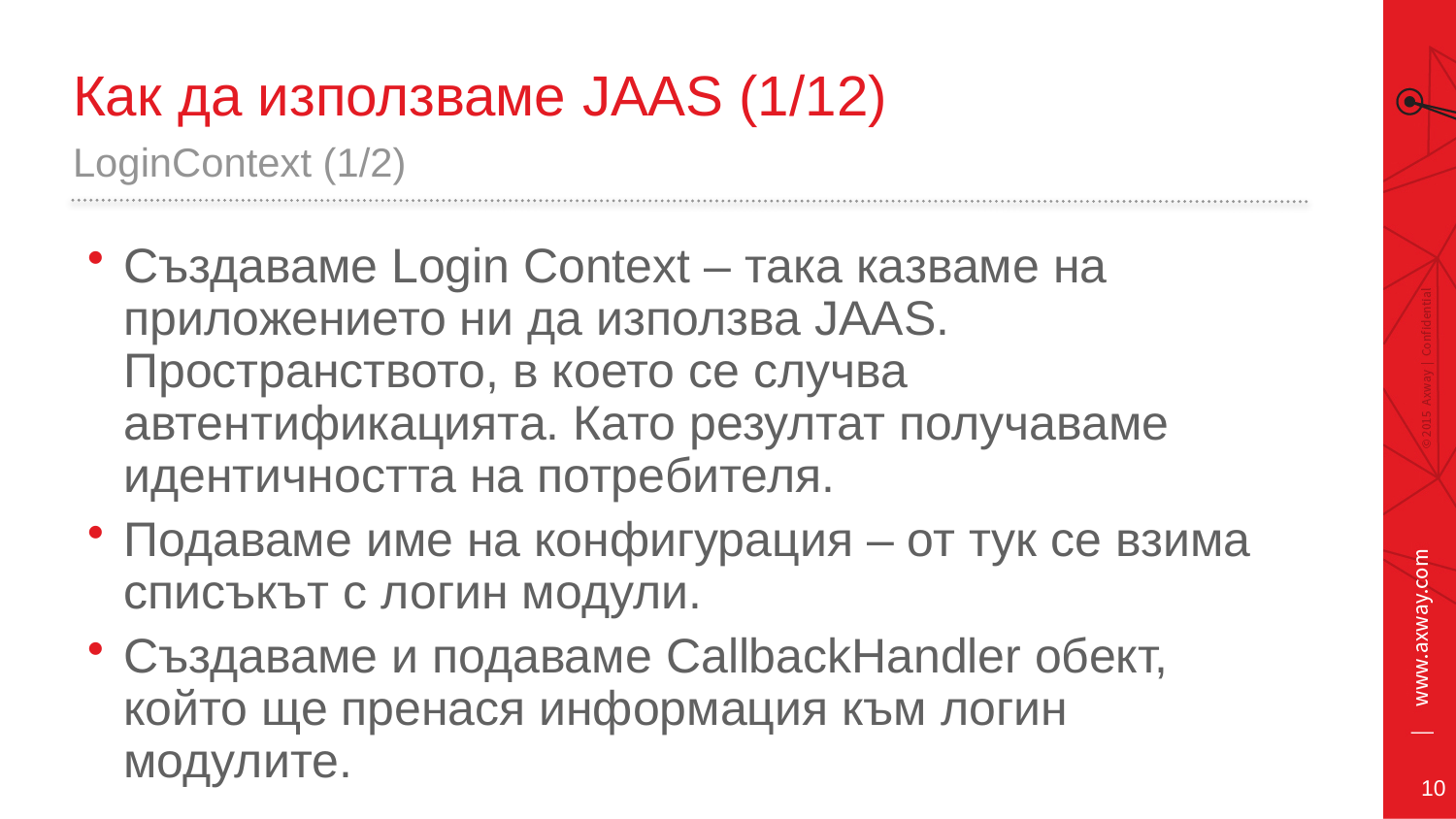

# Как да използваме JAAS (1/12)
LoginContext (1/2)
Създаваме Login Context – така казваме на приложението ни да използва JAAS. Пространството, в което се случва автентификацията. Като резултат получаваме идентичността на потребителя.
Подаваме име на конфигурация – от тук се взима списъкът с логин модули.
Създаваме и подаваме CallbackHandler обект, който ще пренася информация към логин модулите.
10